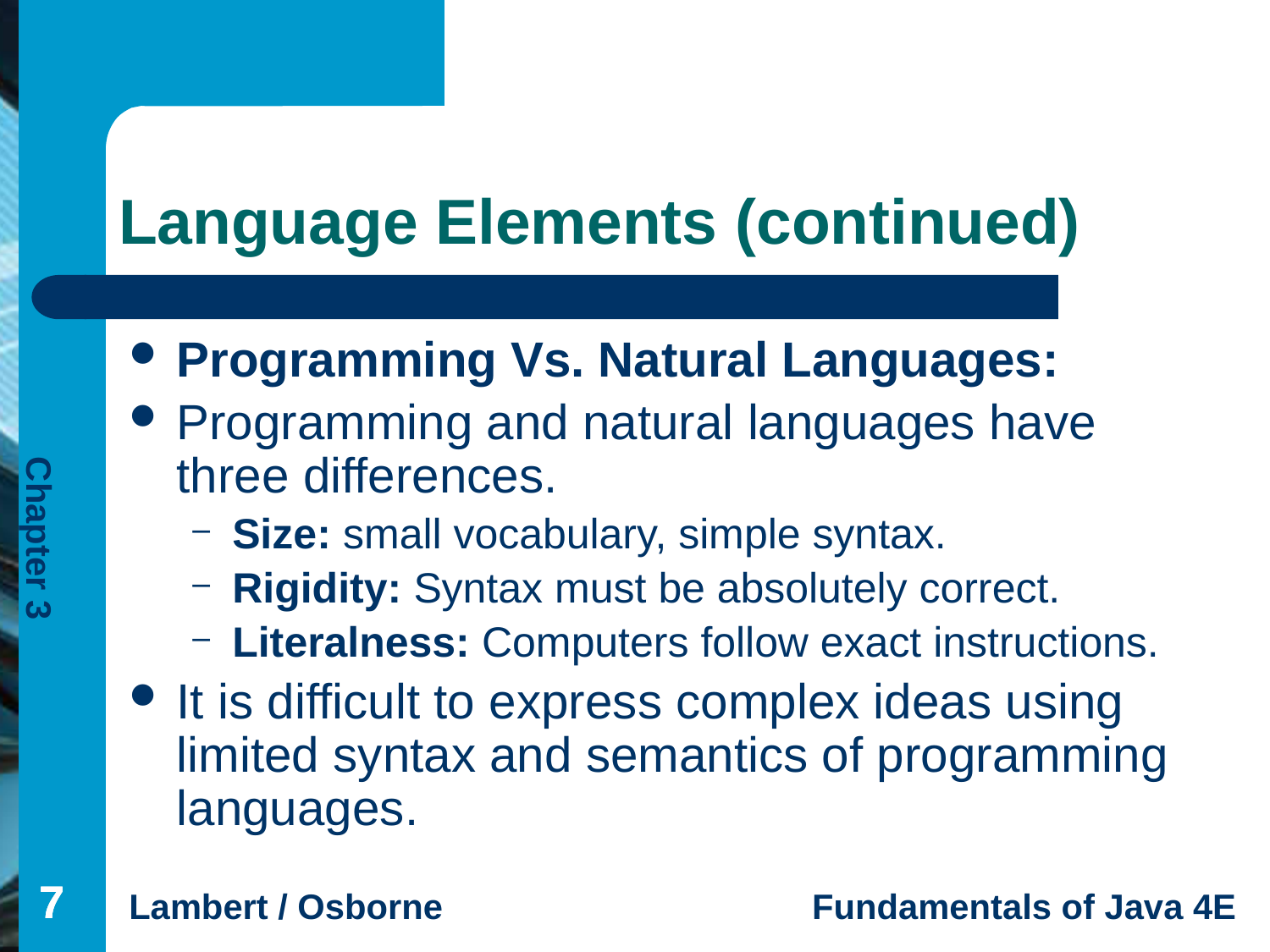

# Language Elements (continued)
Programming Vs. Natural Languages:
Programming and natural languages have three differences.
Size: small vocabulary, simple syntax.
Rigidity: Syntax must be absolutely correct.
Literalness: Computers follow exact instructions.
It is difficult to express complex ideas using limited syntax and semantics of programming languages.
7
7
7